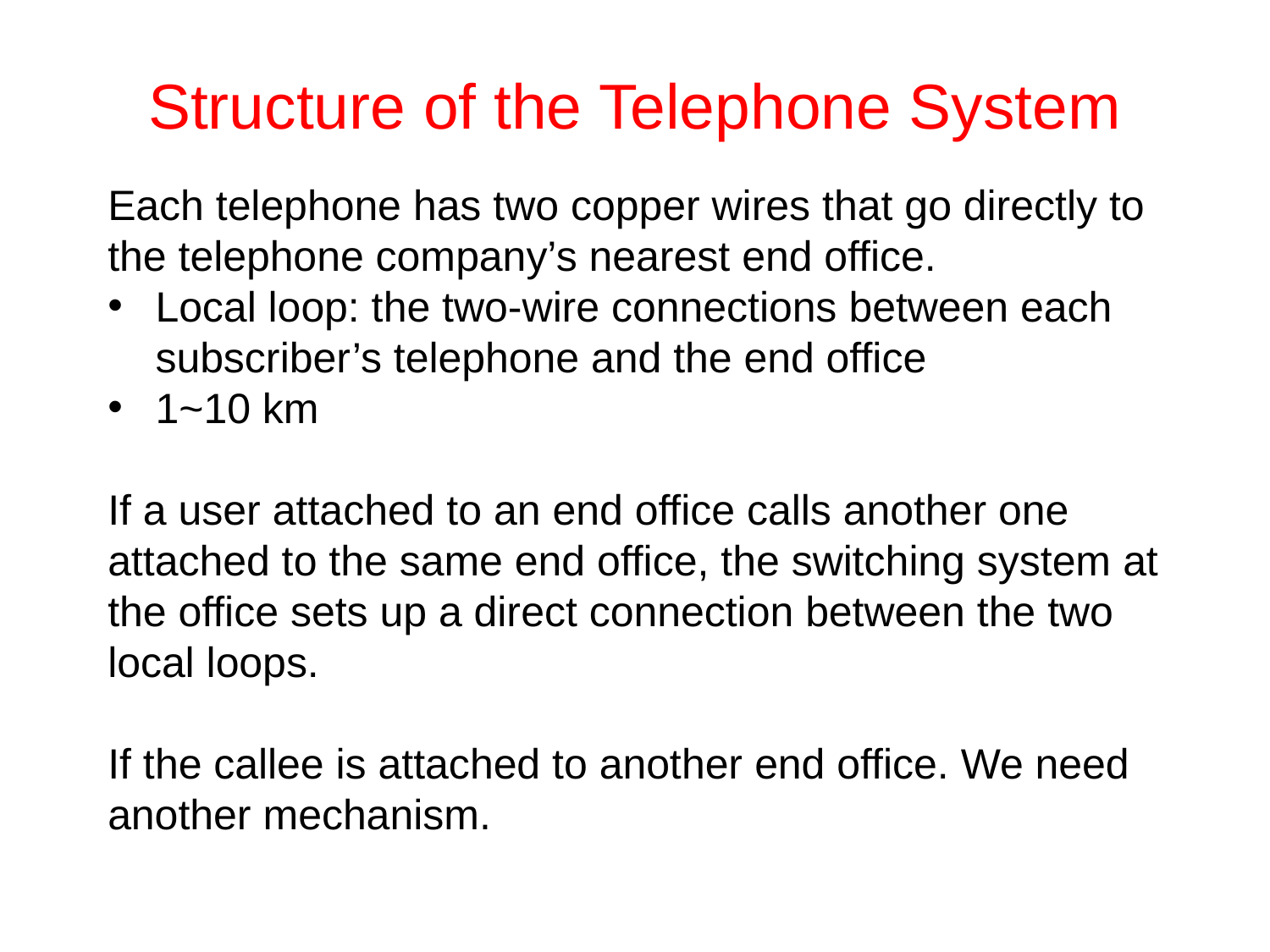

# Structure of the Telephone System
Each telephone has two copper wires that go directly to the telephone company’s nearest end office.
Local loop: the two-wire connections between each subscriber’s telephone and the end office
1~10 km

If a user attached to an end office calls another one attached to the same end office, the switching system at the office sets up a direct connection between the two local loops.

If the callee is attached to another end office. We need another mechanism.